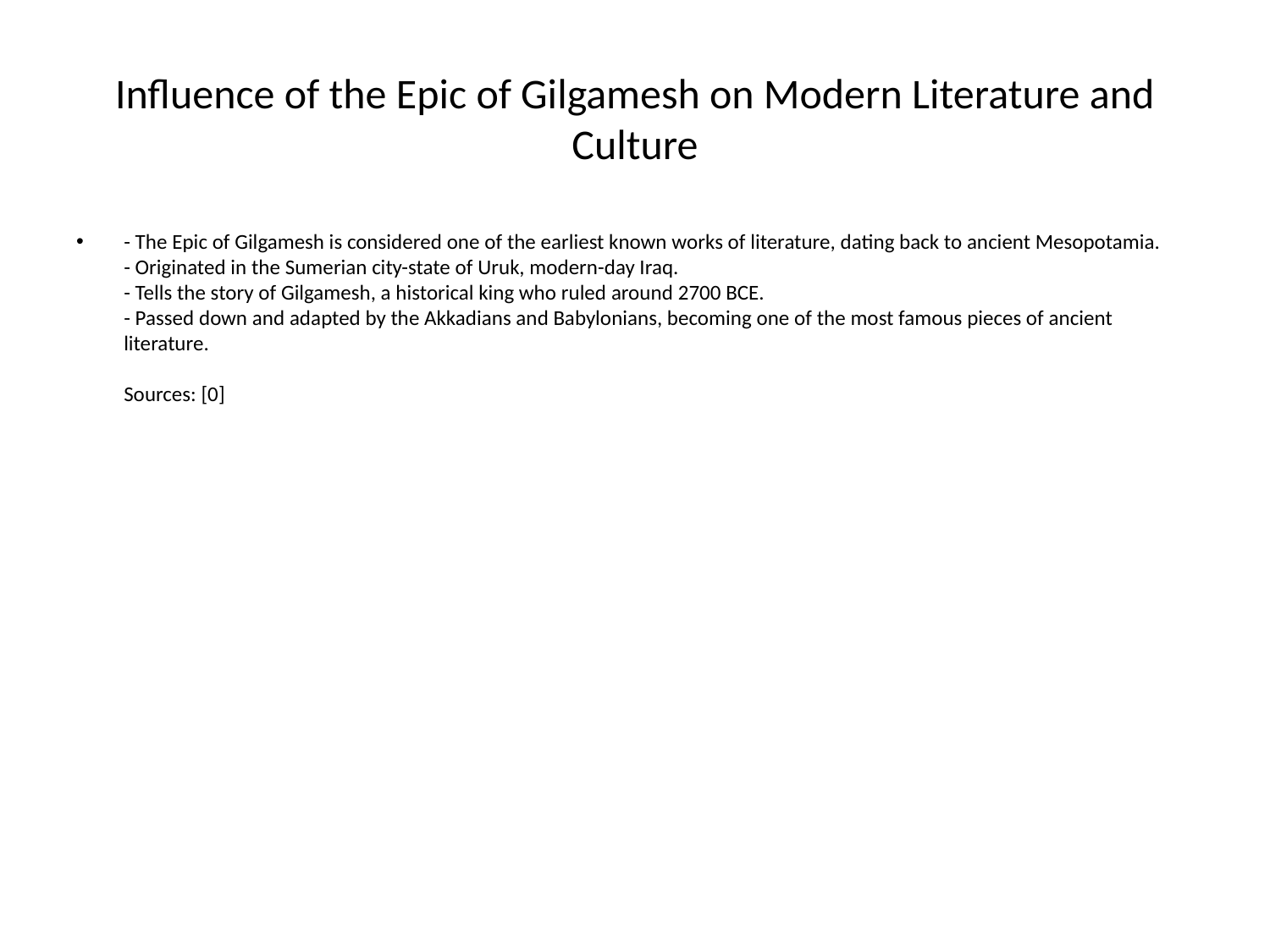

# Influence of the Epic of Gilgamesh on Modern Literature and Culture
- The Epic of Gilgamesh is considered one of the earliest known works of literature, dating back to ancient Mesopotamia.
- Originated in the Sumerian city-state of Uruk, modern-day Iraq.
- Tells the story of Gilgamesh, a historical king who ruled around 2700 BCE.
- Passed down and adapted by the Akkadians and Babylonians, becoming one of the most famous pieces of ancient literature.
Sources: [0]